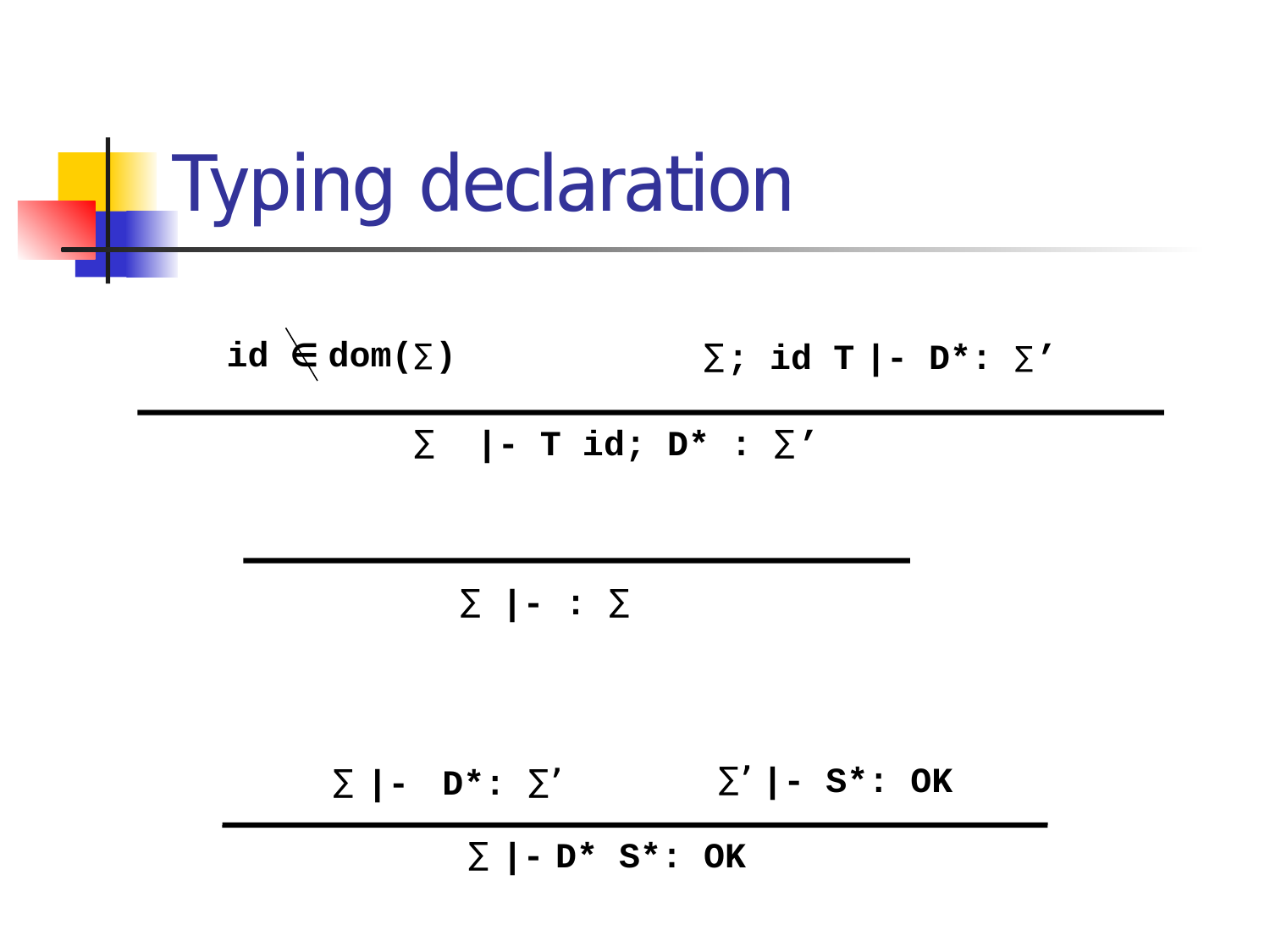

# Typing declaration
id ∈ dom(∑)

∑; id T |- D*: ∑’

∑  |- T id; D* : ∑’

∑ |- : ∑
∑’ |- S*: OK
∑ |-   D*: ∑’

  ∑ |- D* S*: OK